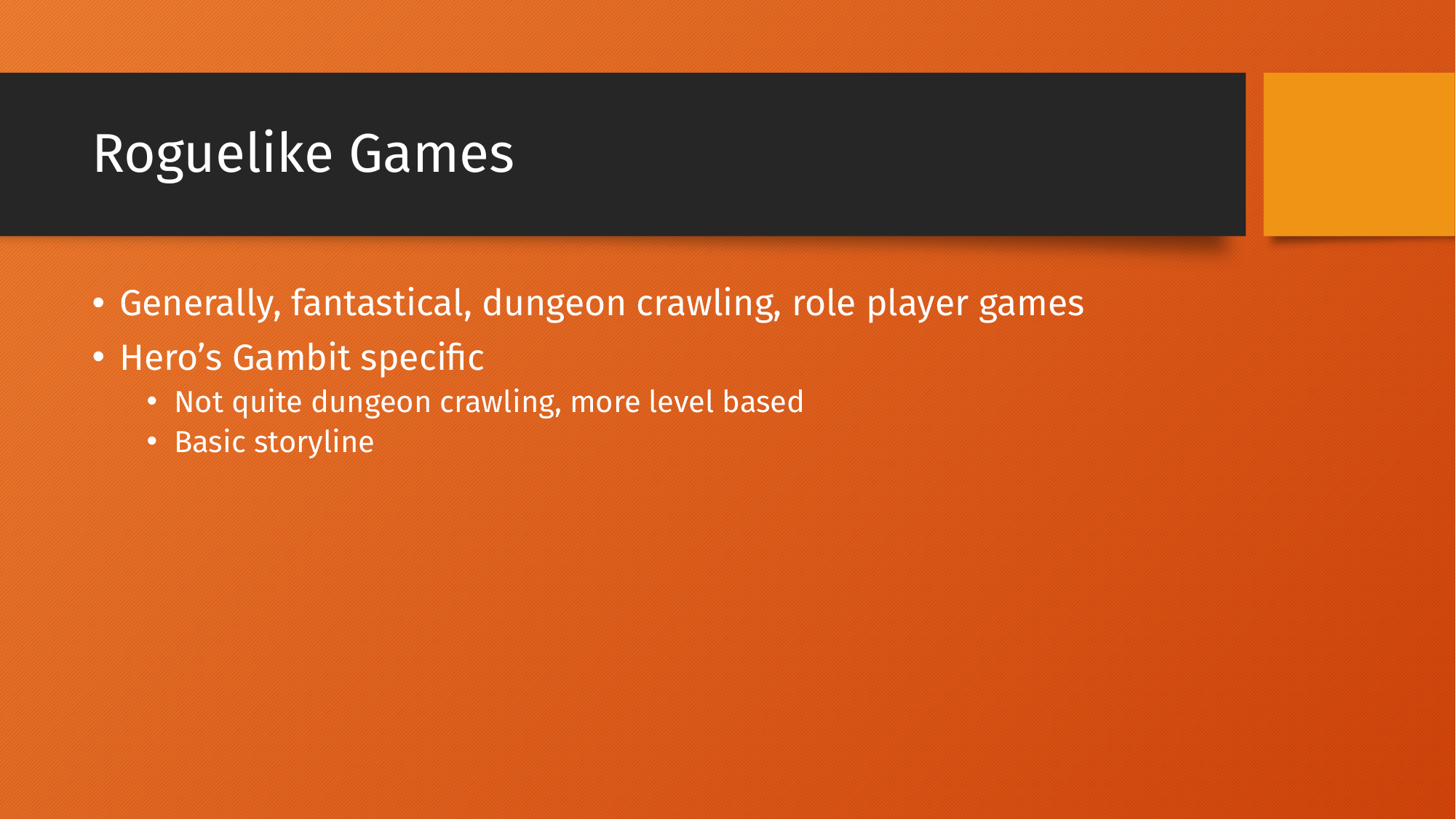

# Roguelike Games
Generally, fantastical, dungeon crawling, role player games
Hero’s Gambit specific
Not quite dungeon crawling, more level based
Basic storyline